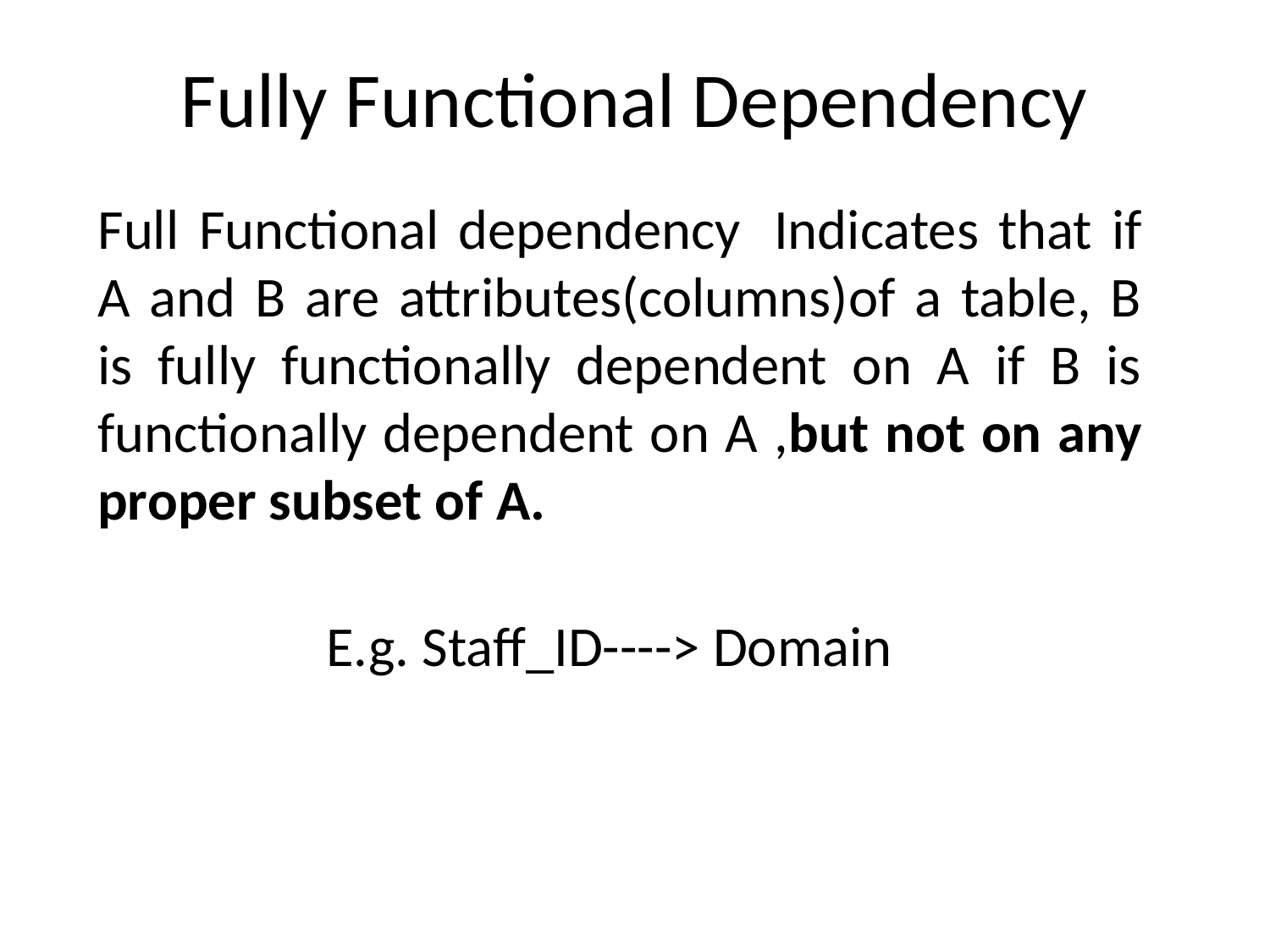

# Fully Functional Dependency
Full Functional dependency  Indicates that if A and B are attributes(columns)of a table, B is fully functionally dependent on A if B is functionally dependent on A ,but not on any proper subset of A.
                  E.g. Staff_ID----> Domain